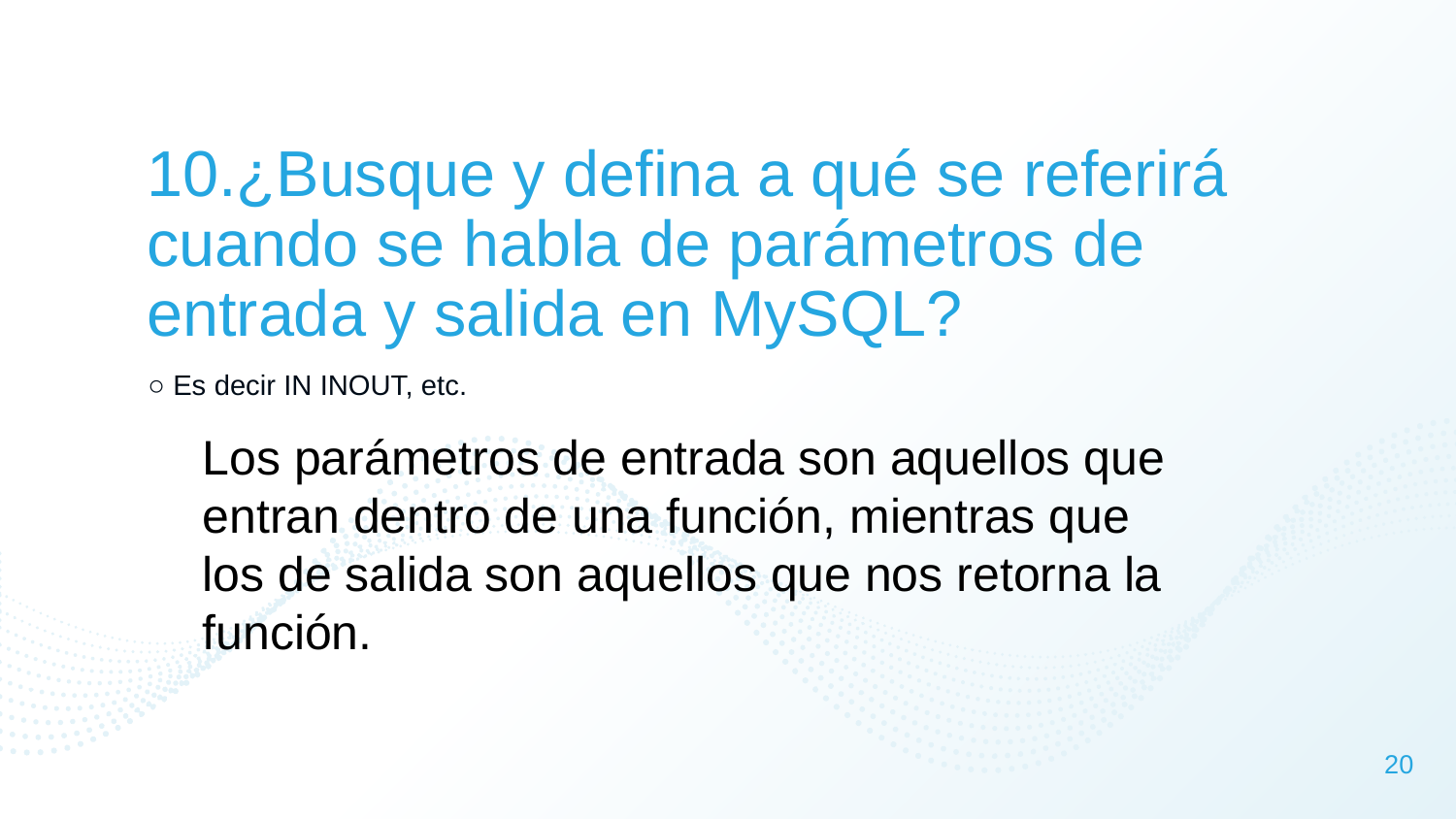

# 10.¿Busque y defina a qué se referirá cuando se habla de parámetros de entrada y salida en MySQL?
○ Es decir IN INOUT, etc.
Los parámetros de entrada son aquellos que entran dentro de una función, mientras que los de salida son aquellos que nos retorna la función.
20